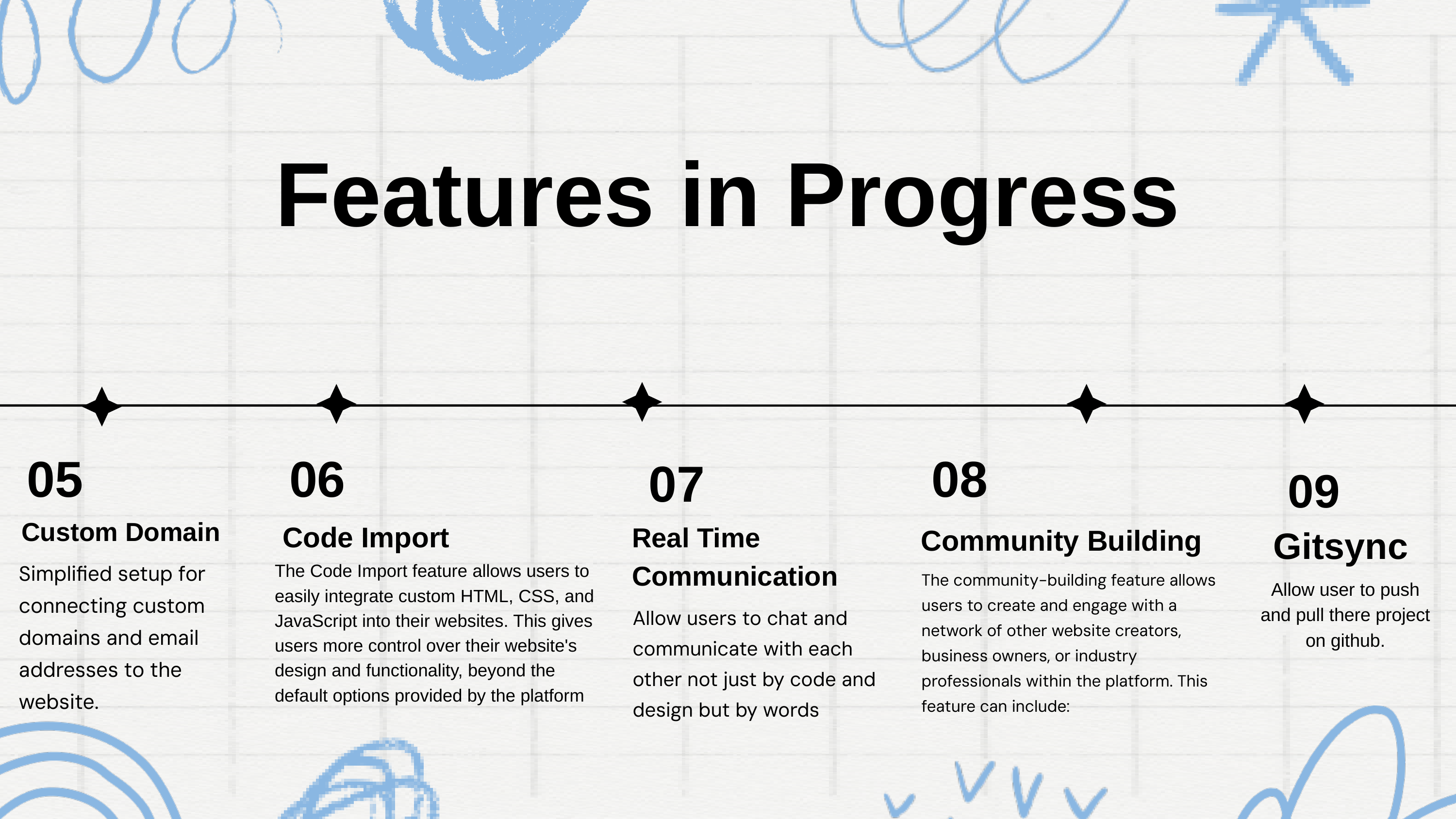

Features in Progress

09
05
06
08
07
Code Import

Custom Domain
Gitsync
Real Time
Communication
Community Building
Simplified setup for connecting custom domains and email addresses to the website.

The Code Import feature allows users to easily integrate custom HTML, CSS, and JavaScript into their websites. This gives users more control over their website's design and functionality, beyond the default options provided by the platform
The community-building feature allows users to create and engage with a network of other website creators, business owners, or industry professionals within the platform. This feature can include:

Allow user to push and pull there project on github.
Allow users to chat and communicate with each other not just by code and design but by words